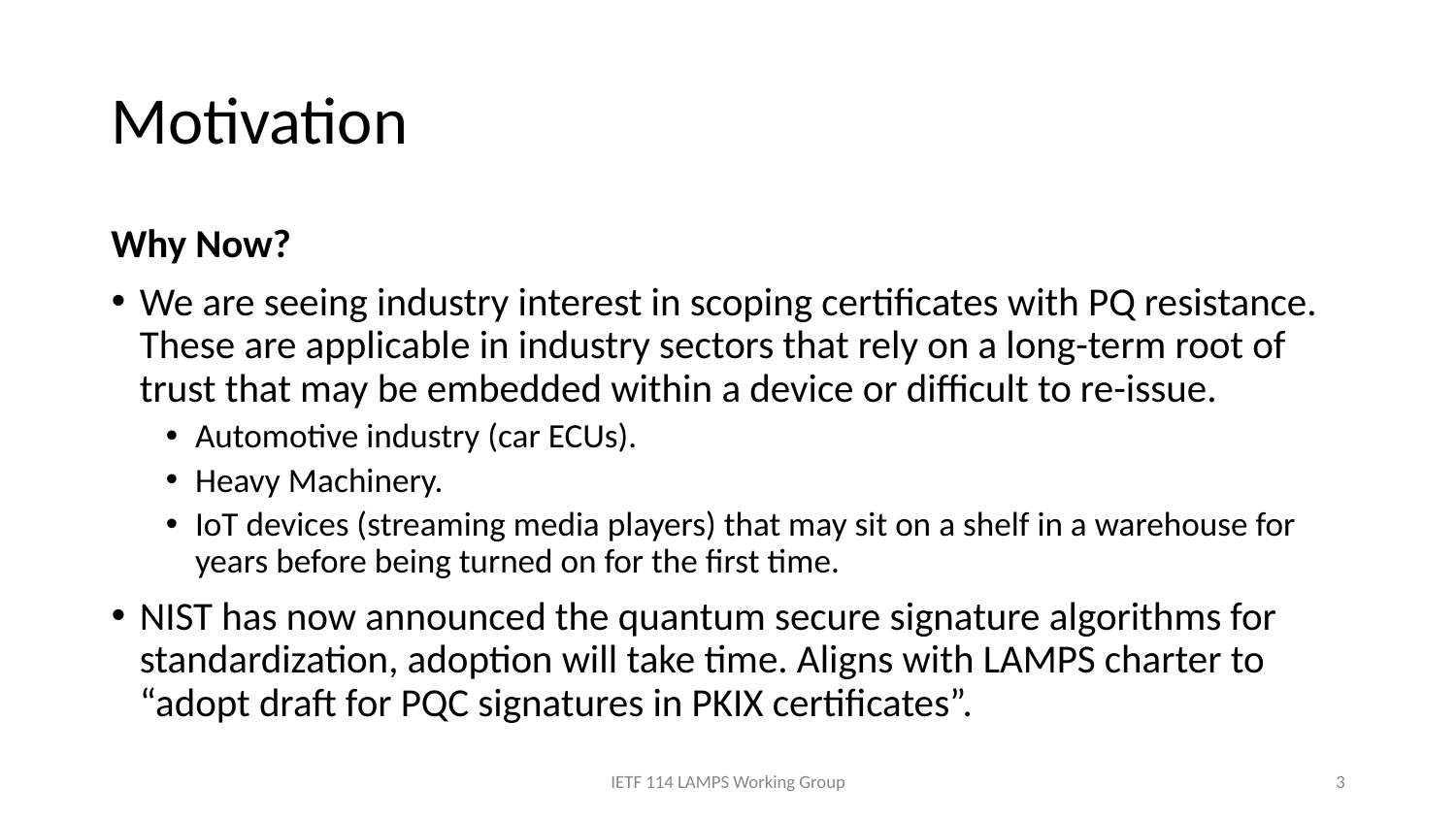

# Motivation
Why Now?
We are seeing industry interest in scoping certificates with PQ resistance. These are applicable in industry sectors that rely on a long-term root of trust that may be embedded within a device or difficult to re-issue.
Automotive industry (car ECUs).
Heavy Machinery.
IoT devices (streaming media players) that may sit on a shelf in a warehouse for years before being turned on for the first time.
NIST has now announced the quantum secure signature algorithms for standardization, adoption will take time. Aligns with LAMPS charter to “adopt draft for PQC signatures in PKIX certificates”.

IETF 114 LAMPS Working Group
3